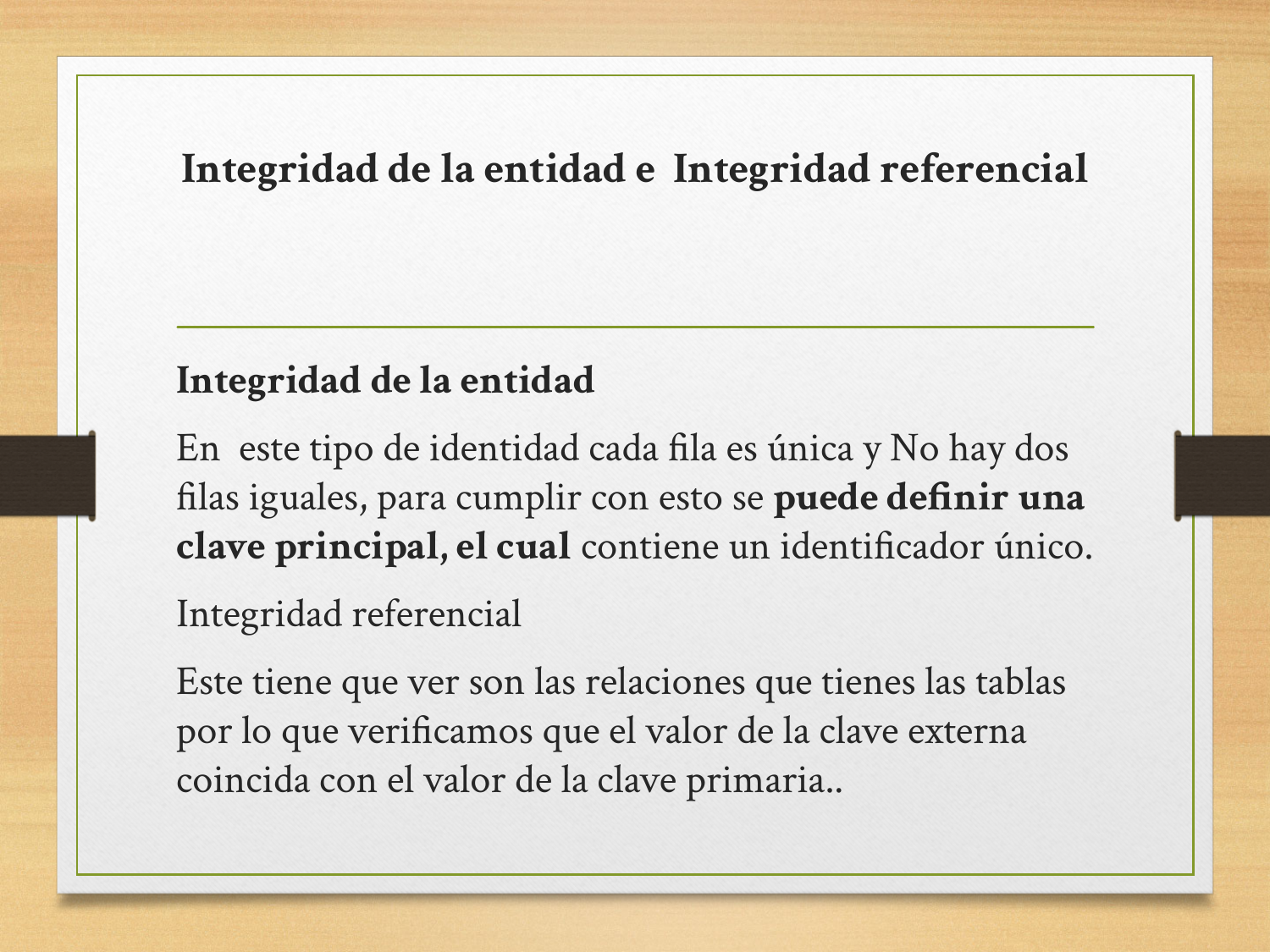

# Integridad de la entidad e  Integridad referencial
Integridad de la entidad
En  este tipo de identidad cada fila es única y No hay dos filas iguales, para cumplir con esto se puede definir una clave principal, el cual contiene un identificador único.
Integridad referencial
Este tiene que ver son las relaciones que tienes las tablas por lo que verificamos que el valor de la clave externa coincida con el valor de la clave primaria..